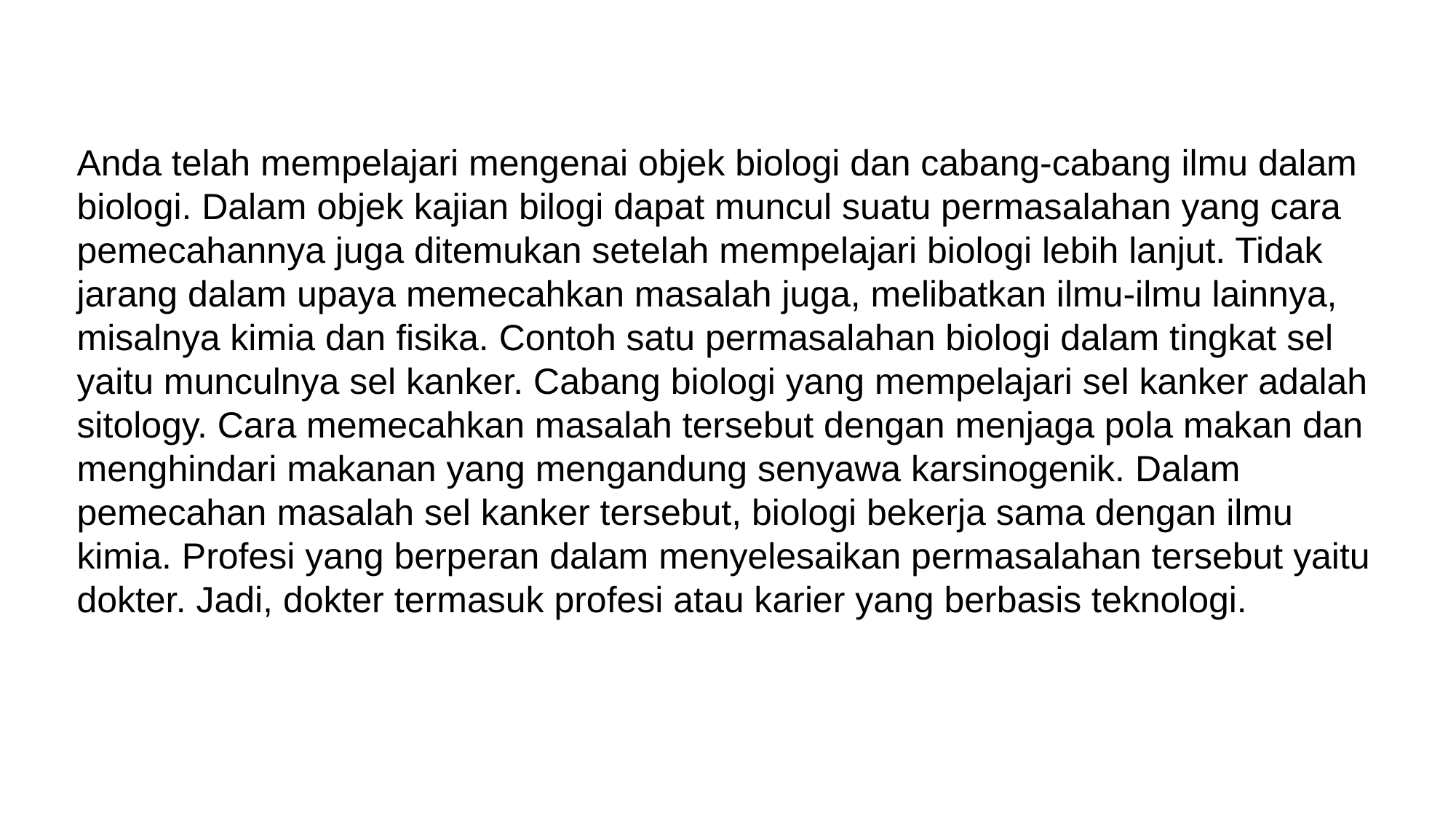

Anda telah mempelajari mengenai objek biologi dan cabang-cabang ilmu dalam biologi. Dalam objek kajian bilogi dapat muncul suatu permasalahan yang cara pemecahannya juga ditemukan setelah mempelajari biologi lebih lanjut. Tidak jarang dalam upaya memecahkan masalah juga, melibatkan ilmu-ilmu lainnya, misalnya kimia dan fisika. Contoh satu permasalahan biologi dalam tingkat sel yaitu munculnya sel kanker. Cabang biologi yang mempelajari sel kanker adalah sitology. Cara memecahkan masalah tersebut dengan menjaga pola makan dan menghindari makanan yang mengandung senyawa karsinogenik. Dalam pemecahan masalah sel kanker tersebut, biologi bekerja sama dengan ilmu kimia. Profesi yang berperan dalam menyelesaikan permasalahan tersebut yaitu dokter. Jadi, dokter termasuk profesi atau karier yang berbasis teknologi.